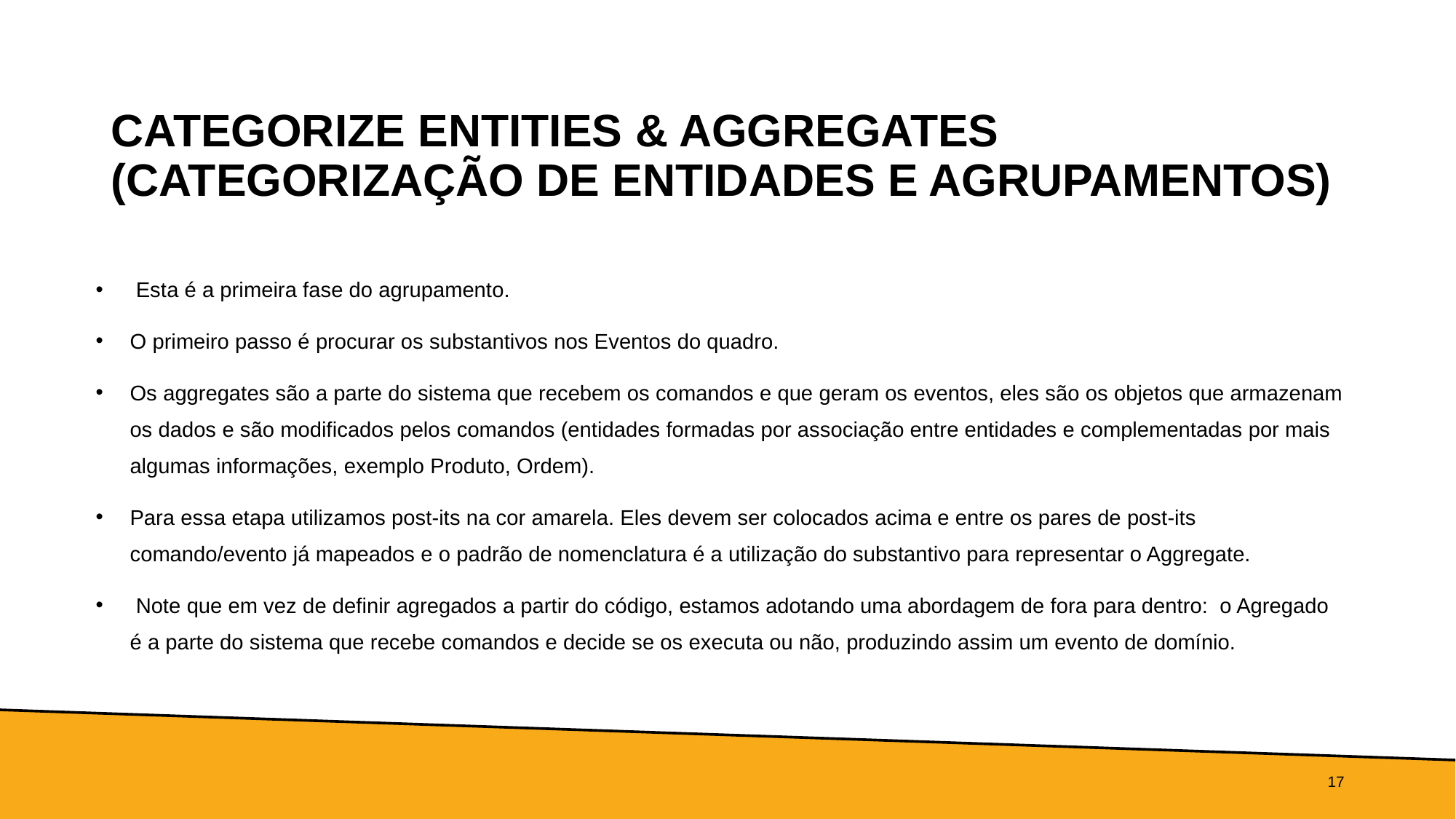

# Categorize Entities & Aggregates (Categorização de entidades e agrupamentos)
 Esta é a primeira fase do agrupamento.
O primeiro passo é procurar os substantivos nos Eventos do quadro.
Os aggregates são a parte do sistema que recebem os comandos e que geram os eventos, eles são os objetos que armazenam os dados e são modificados pelos comandos (entidades formadas por associação entre entidades e complementadas por mais algumas informações, exemplo Produto, Ordem).
Para essa etapa utilizamos post-its na cor amarela. Eles devem ser colocados acima e entre os pares de post-its comando/evento já mapeados e o padrão de nomenclatura é a utilização do substantivo para representar o Aggregate.
 Note que em vez de definir agregados a partir do código, estamos adotando uma abordagem de fora para dentro:  o Agregado é a parte do sistema que recebe comandos e decide se os executa ou não, produzindo assim um evento de domínio.
17